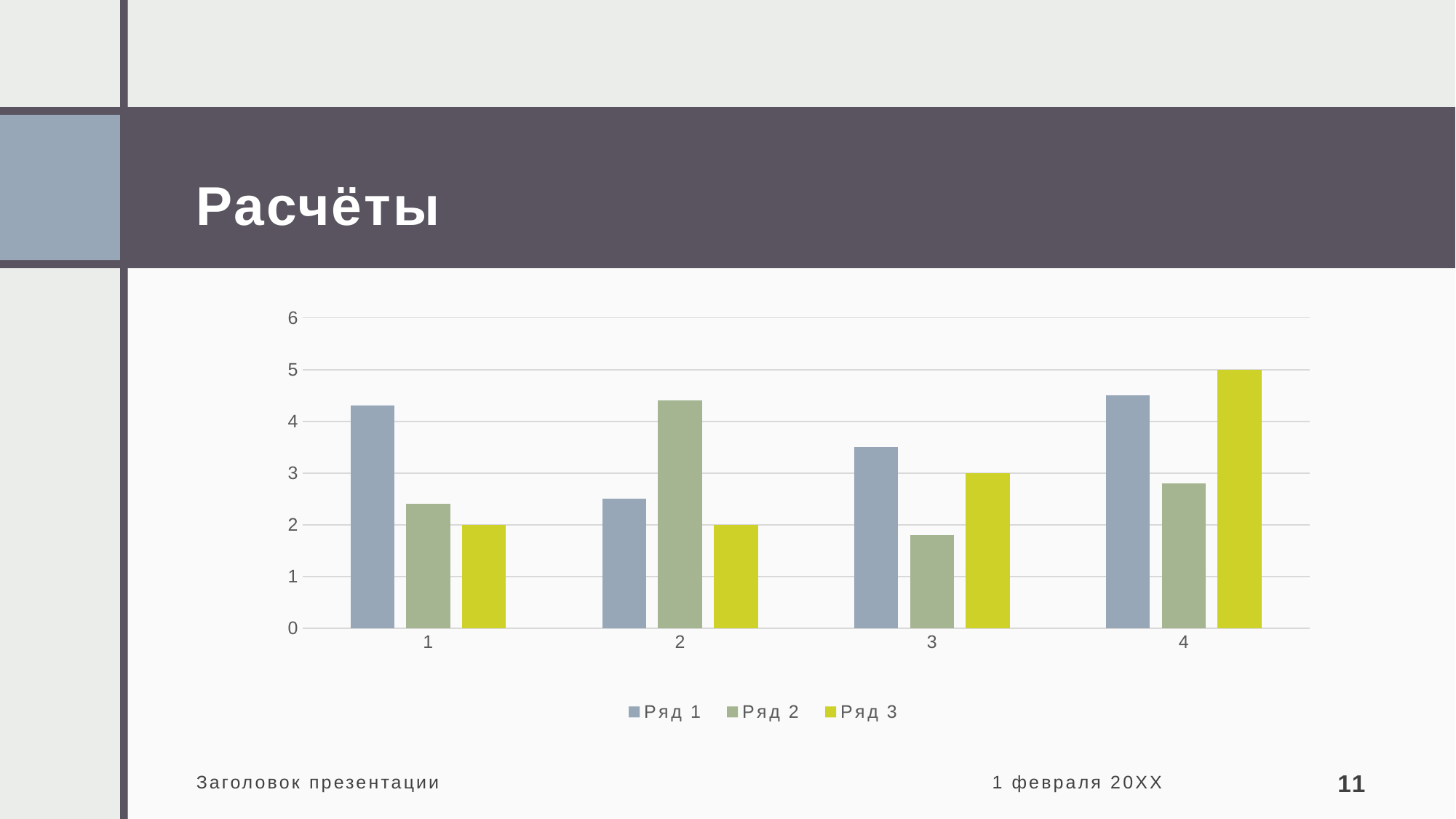

# Расчёты

### Chart

| Category | Ряд 1 | Ряд 2 | Ряд 3 |
|---|---|---|---|
Заголовок презентации
1 февраля 20XX
11